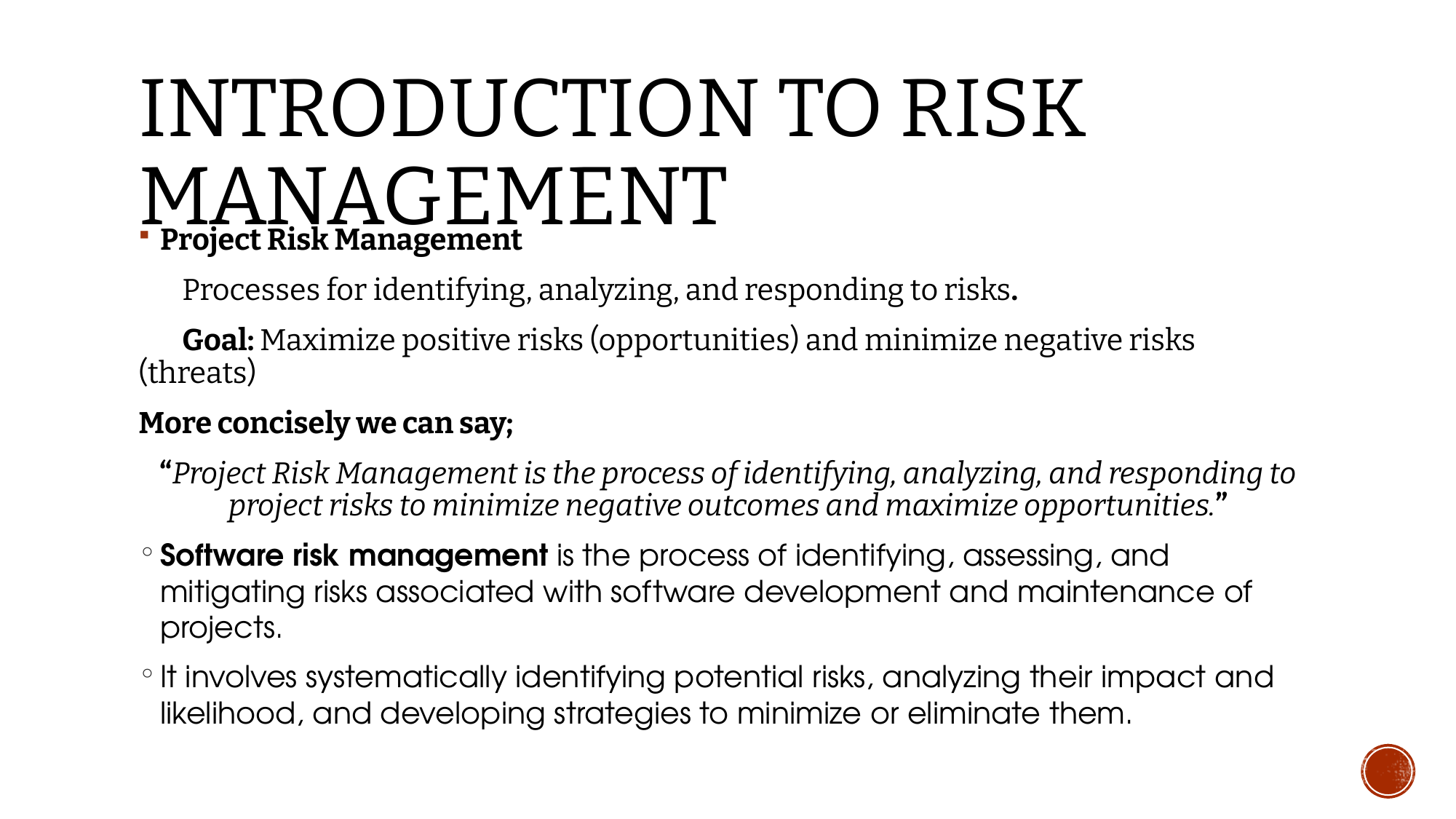

# Introduction to risk management
Project Risk Management
        Processes for identifying, analyzing, and responding to risks.
        Goal: Maximize positive risks (opportunities) and minimize negative risks (threats)
More concisely we can say;
“Project Risk Management is the process of identifying, analyzing, and responding to project risks to minimize negative outcomes and maximize opportunities.”
Software risk management is the process of identifying, assessing, and mitigating risks associated with software development and maintenance of projects.
It involves systematically identifying potential risks, analyzing their impact and likelihood, and developing strategies to minimize or eliminate them.